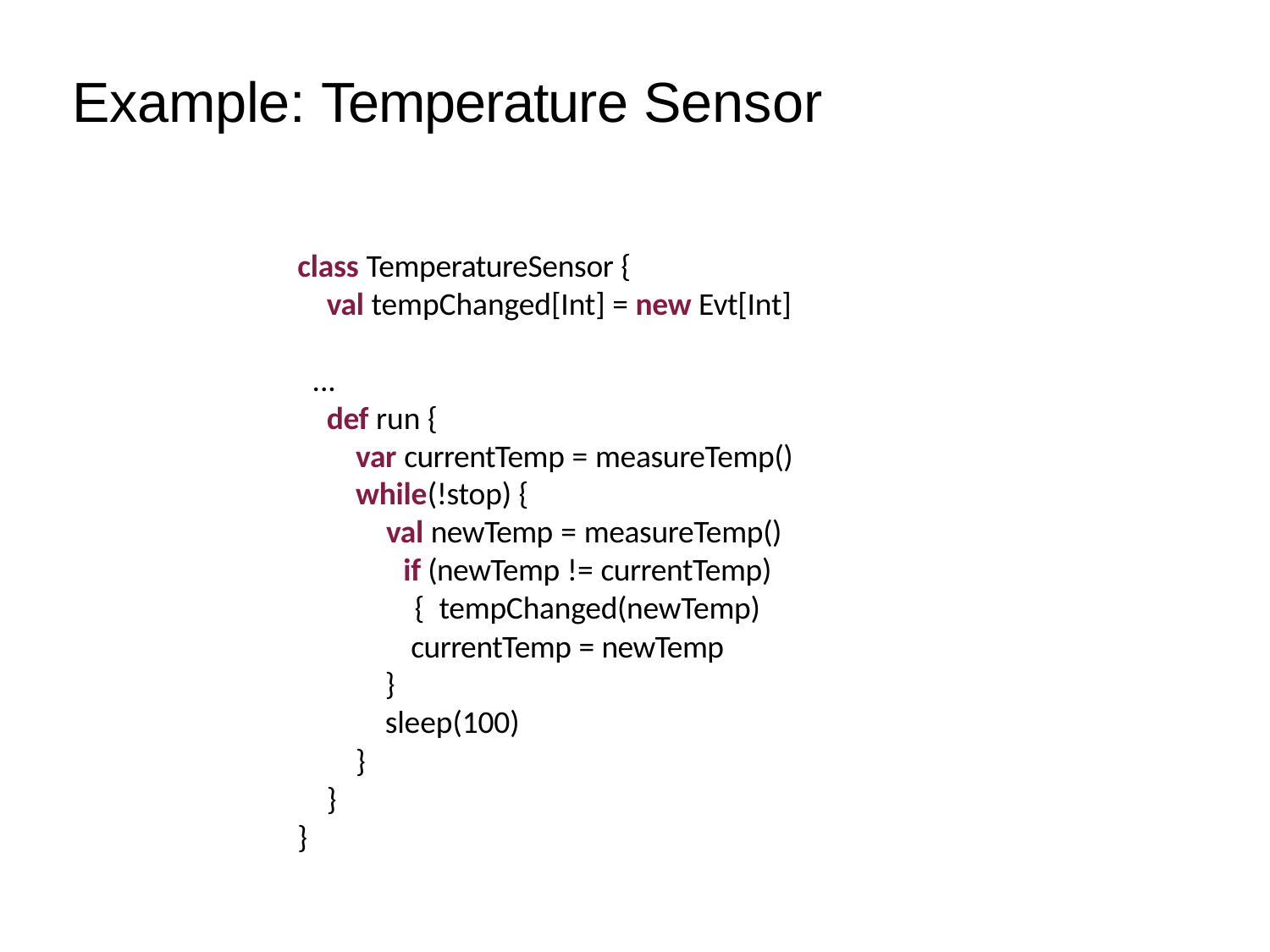

# Example: Temperature Sensor
class TemperatureSensor {
val tempChanged[Int] = new Evt[Int]

...
def run {
var currentTemp = measureTemp()
while(!stop) {
val newTemp = measureTemp()  if (newTemp != currentTemp) {  tempChanged(newTemp)
currentTemp = newTemp
}
sleep(100)
}
}
}